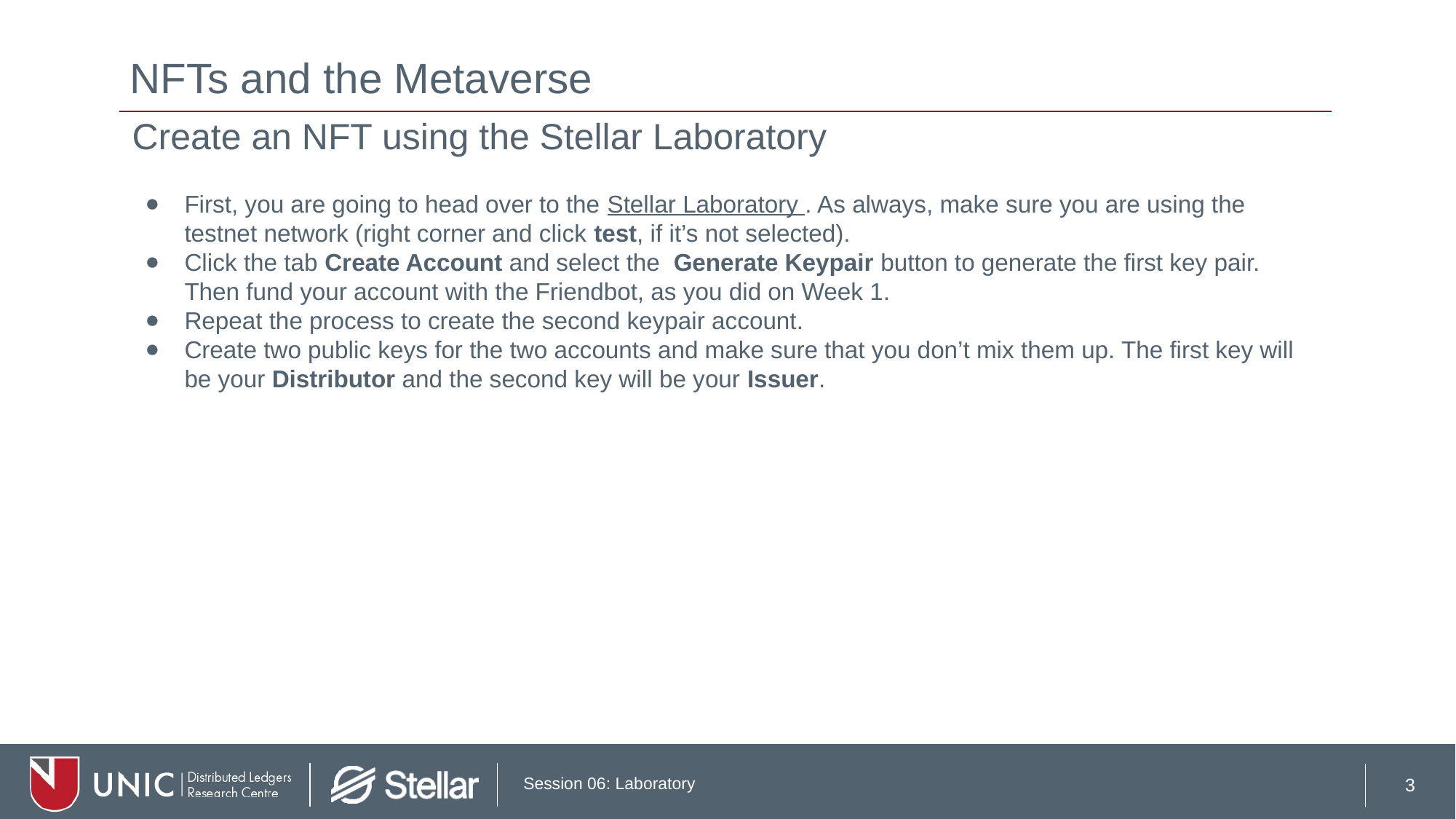

# NFTs and the Metaverse
Create an NFT using the Stellar Laboratory
First, you are going to head over to the Stellar Laboratory . As always, make sure you are using the testnet network (right corner and click test, if it’s not selected).
Click the tab Create Account and select the  Generate Keypair button to generate the first key pair. Then fund your account with the Friendbot, as you did on Week 1.
Repeat the process to create the second keypair account.
Create two public keys for the two accounts and make sure that you don’t mix them up. The first key will be your Distributor and the second key will be your Issuer.

3
Session 06: Laboratory